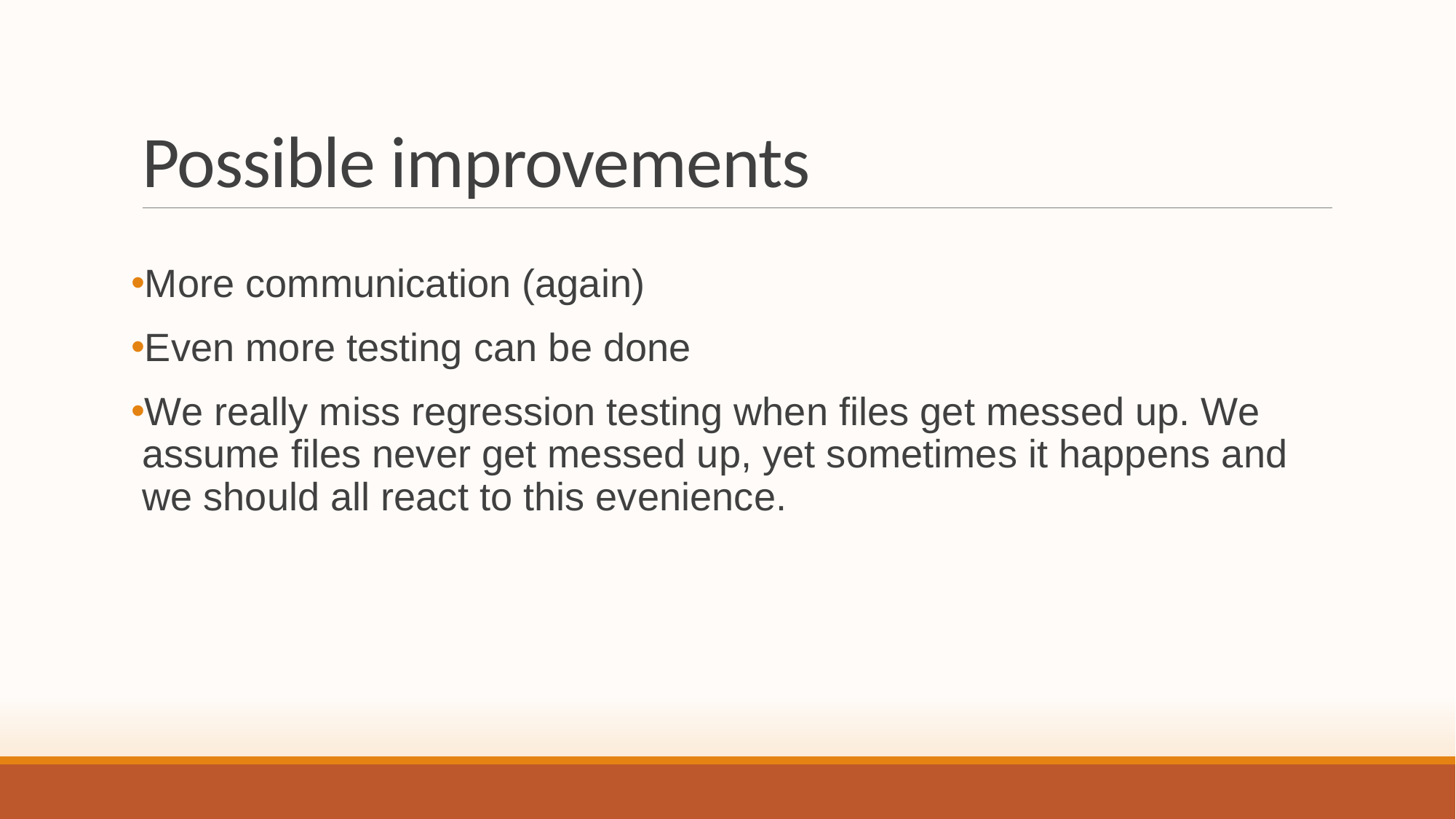

# Possible improvements

More communication (again)
Even more testing can be done
We really miss regression testing when files get messed up. We assume files never get messed up, yet sometimes it happens and we should all react to this evenience.